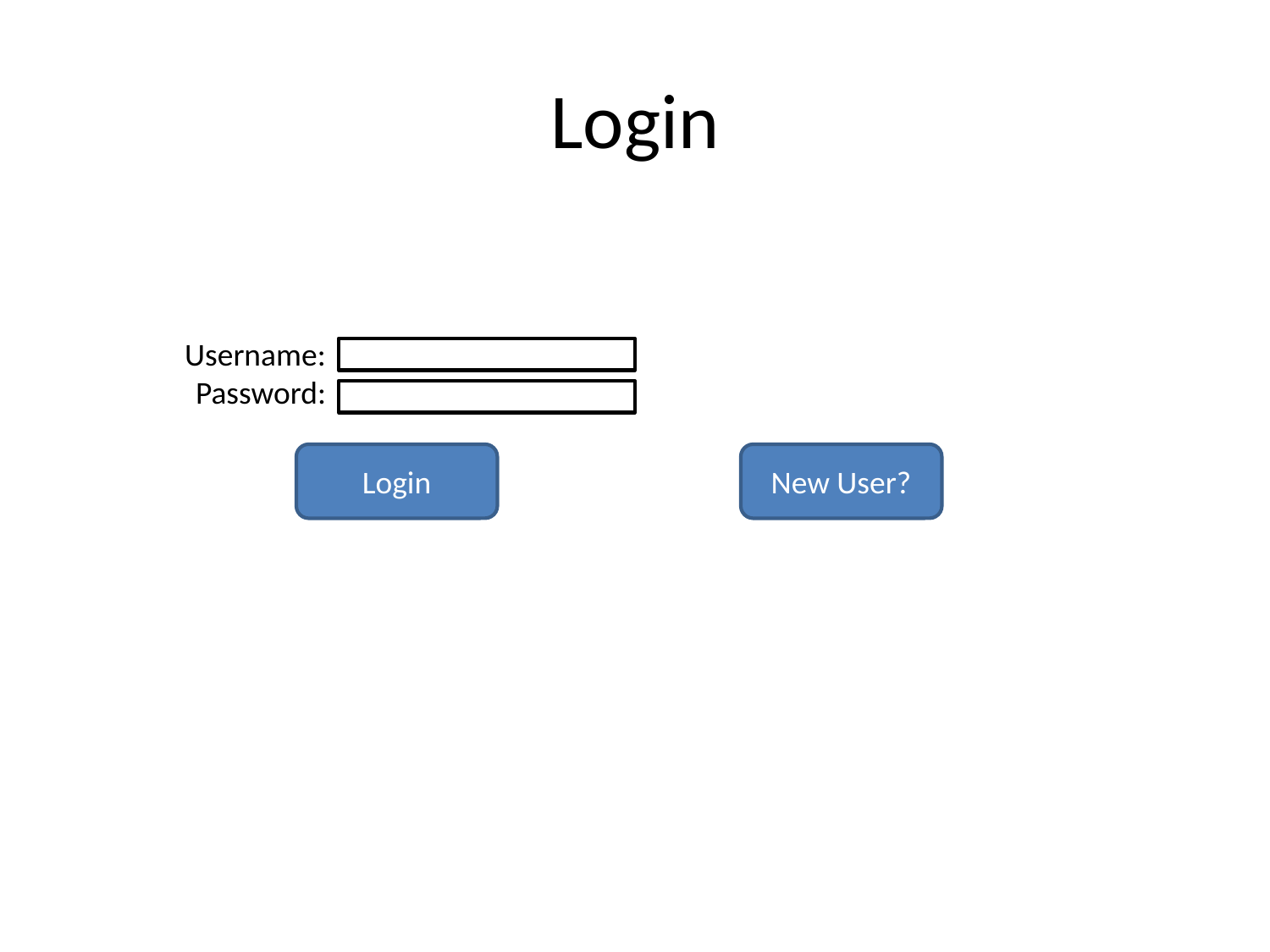

# Login
Username:
Password:

Login
New User?